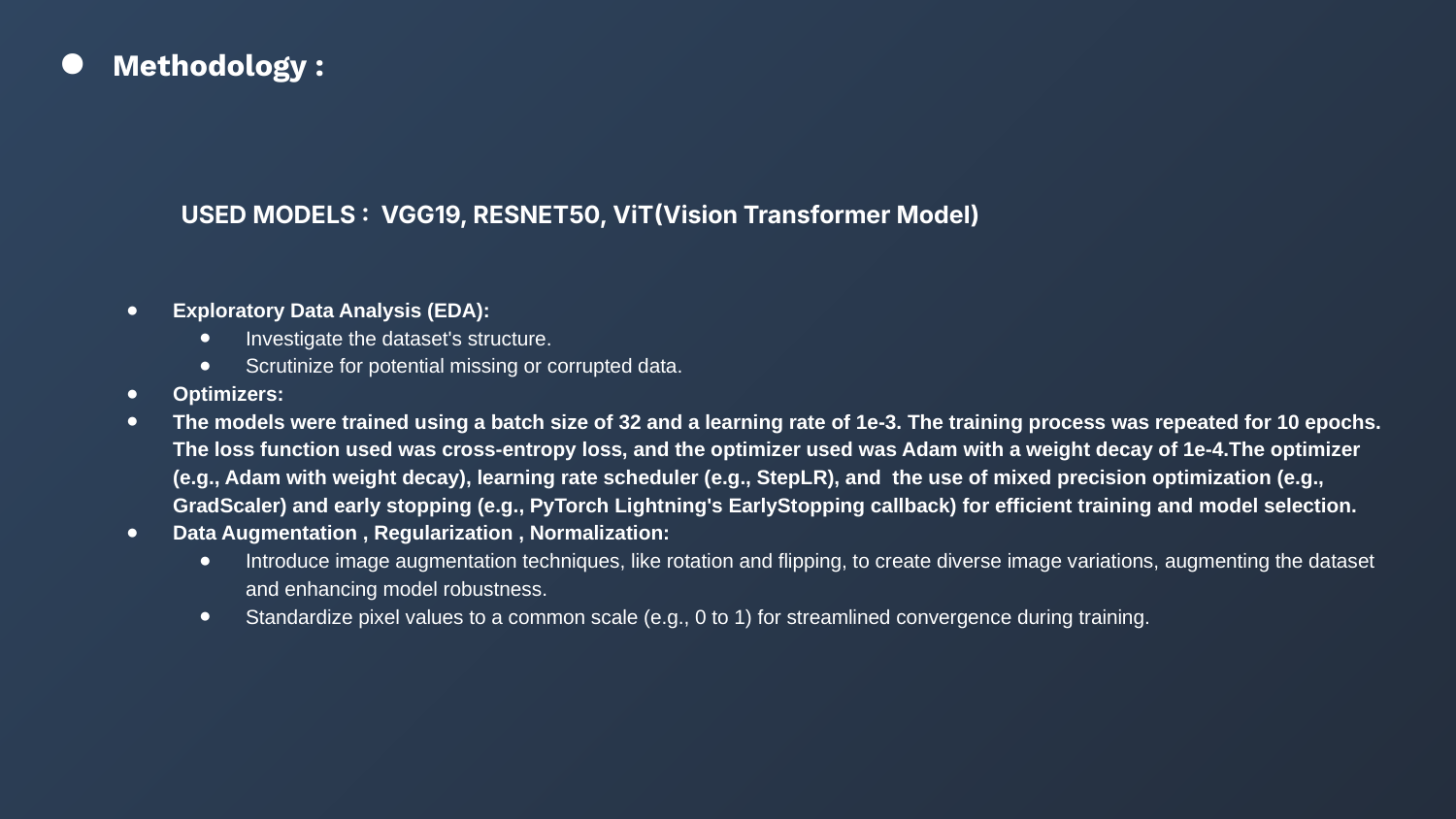

Methodology :

USED MODELS :  VGG19, RESNET50, ViT(Vision Transformer Model)

Exploratory Data Analysis (EDA):
Investigate the dataset's structure.
Scrutinize for potential missing or corrupted data.
Optimizers:
The models were trained using a batch size of 32 and a learning rate of 1e-3. The training process was repeated for 10 epochs. The loss function used was cross-entropy loss, and the optimizer used was Adam with a weight decay of 1e-4.The optimizer (e.g., Adam with weight decay), learning rate scheduler (e.g., StepLR), and  the use of mixed precision optimization (e.g., GradScaler) and early stopping (e.g., PyTorch Lightning's EarlyStopping callback) for efficient training and model selection.
Data Augmentation , Regularization , Normalization:
Introduce image augmentation techniques, like rotation and flipping, to create diverse image variations, augmenting the dataset and enhancing model robustness.
Standardize pixel values to a common scale (e.g., 0 to 1) for streamlined convergence during training.